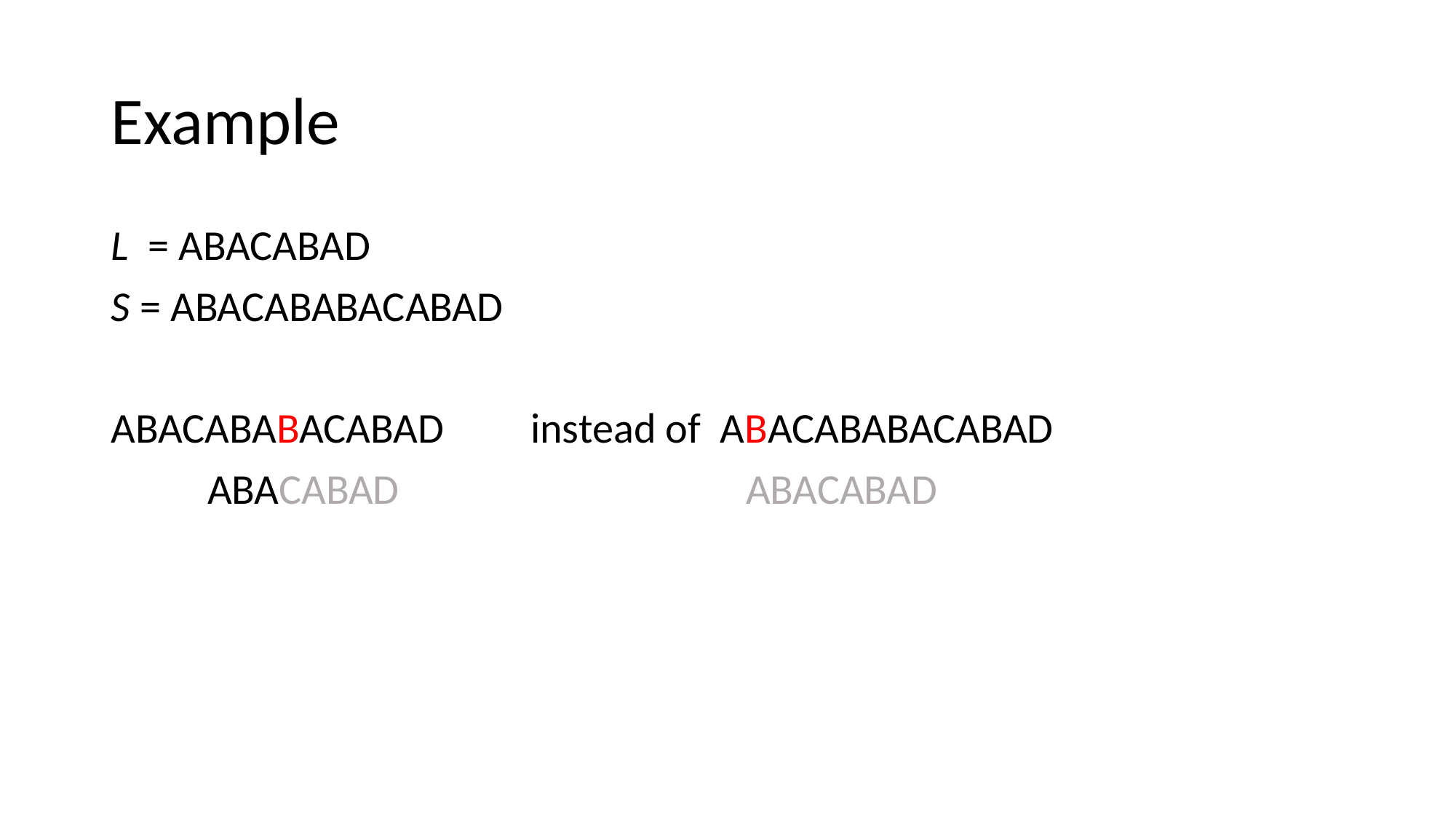

# Example
L  = ABACABAD
S = ABACABABACABAD

ABACABABACABAD         instead of  ABACABABACABAD
          ABACABAD                                    ABACABAD